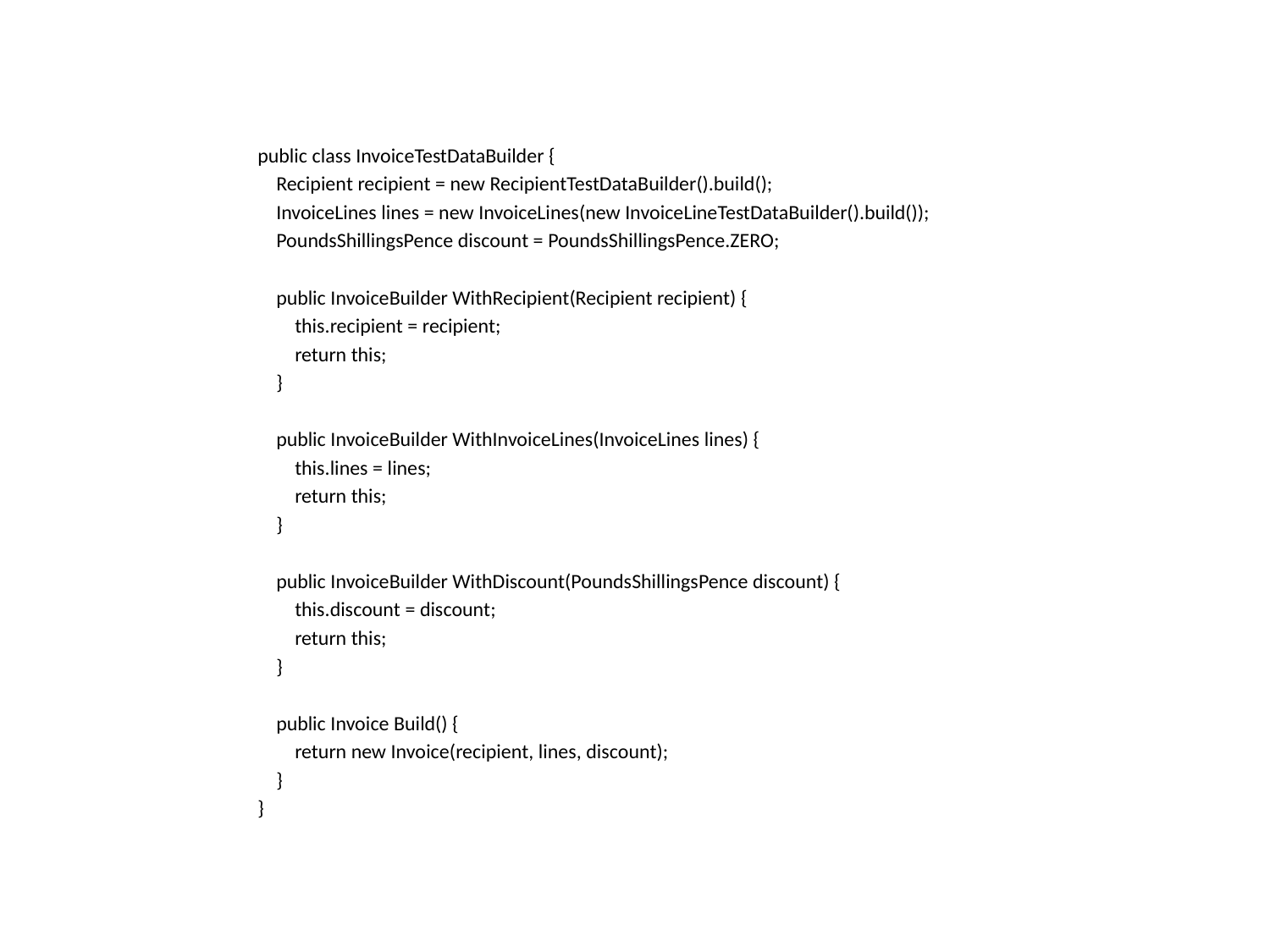

public class InvoiceTestDataBuilder {
    Recipient recipient = new RecipientTestDataBuilder().build();
    InvoiceLines lines = new InvoiceLines(new InvoiceLineTestDataBuilder().build());
    PoundsShillingsPence discount = PoundsShillingsPence.ZERO;

    public InvoiceBuilder WithRecipient(Recipient recipient) {
        this.recipient = recipient;
        return this;
    }

    public InvoiceBuilder WithInvoiceLines(InvoiceLines lines) {
        this.lines = lines;
        return this;
    }

    public InvoiceBuilder WithDiscount(PoundsShillingsPence discount) {
        this.discount = discount;
        return this;
    }

    public Invoice Build() {
        return new Invoice(recipient, lines, discount);
    }
}